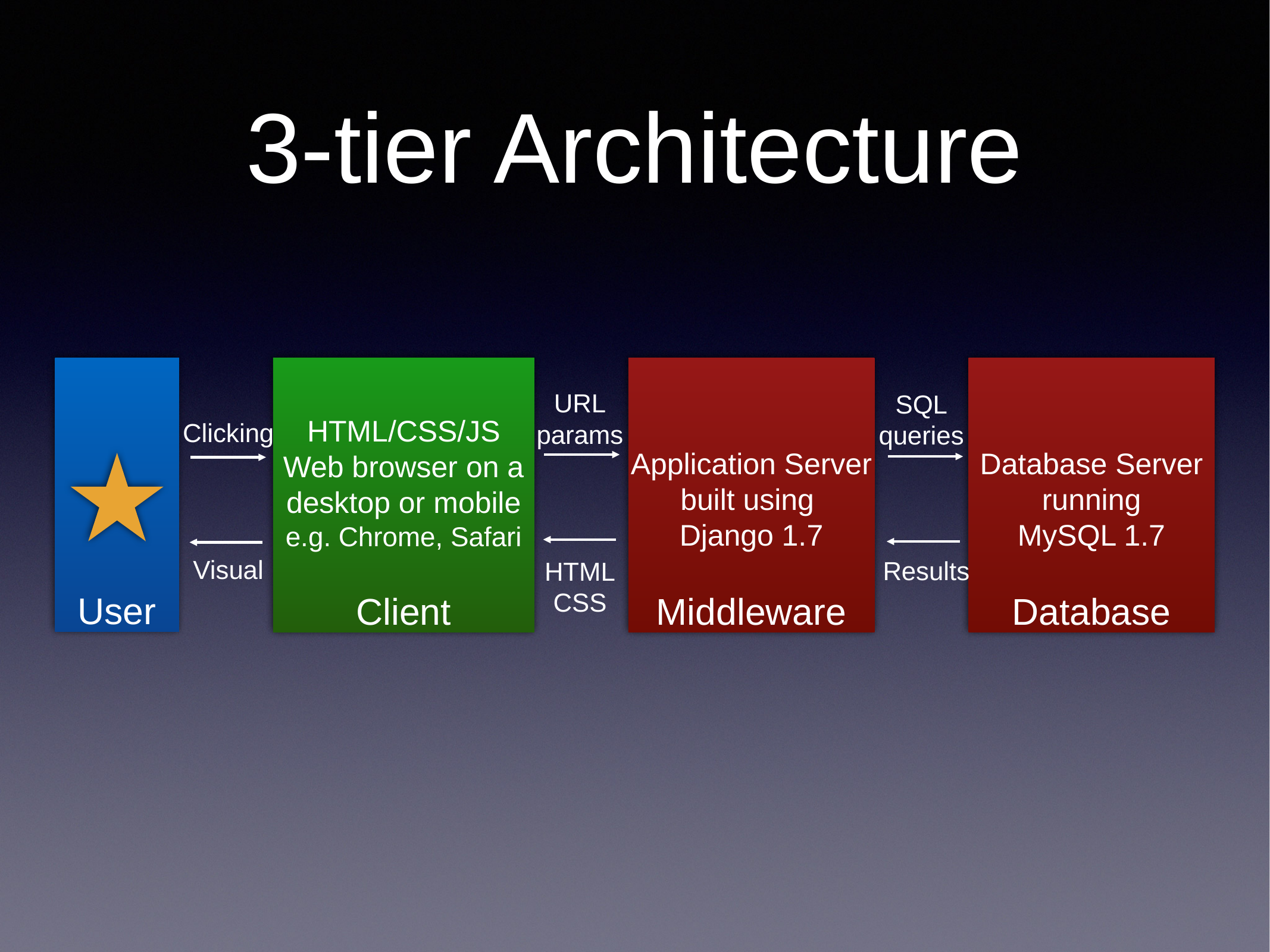

# 3-tier Architecture
HTML/CSS/JS
Web browser on a desktop or mobile
e.g. Chrome, Safari

Client
Application Server built using
Django 1.7

Middleware
Database Server
running
MySQL 1.7

Database
User
URL
params
SQL
queries
Clicking

Visual
Results
HTML
CSS